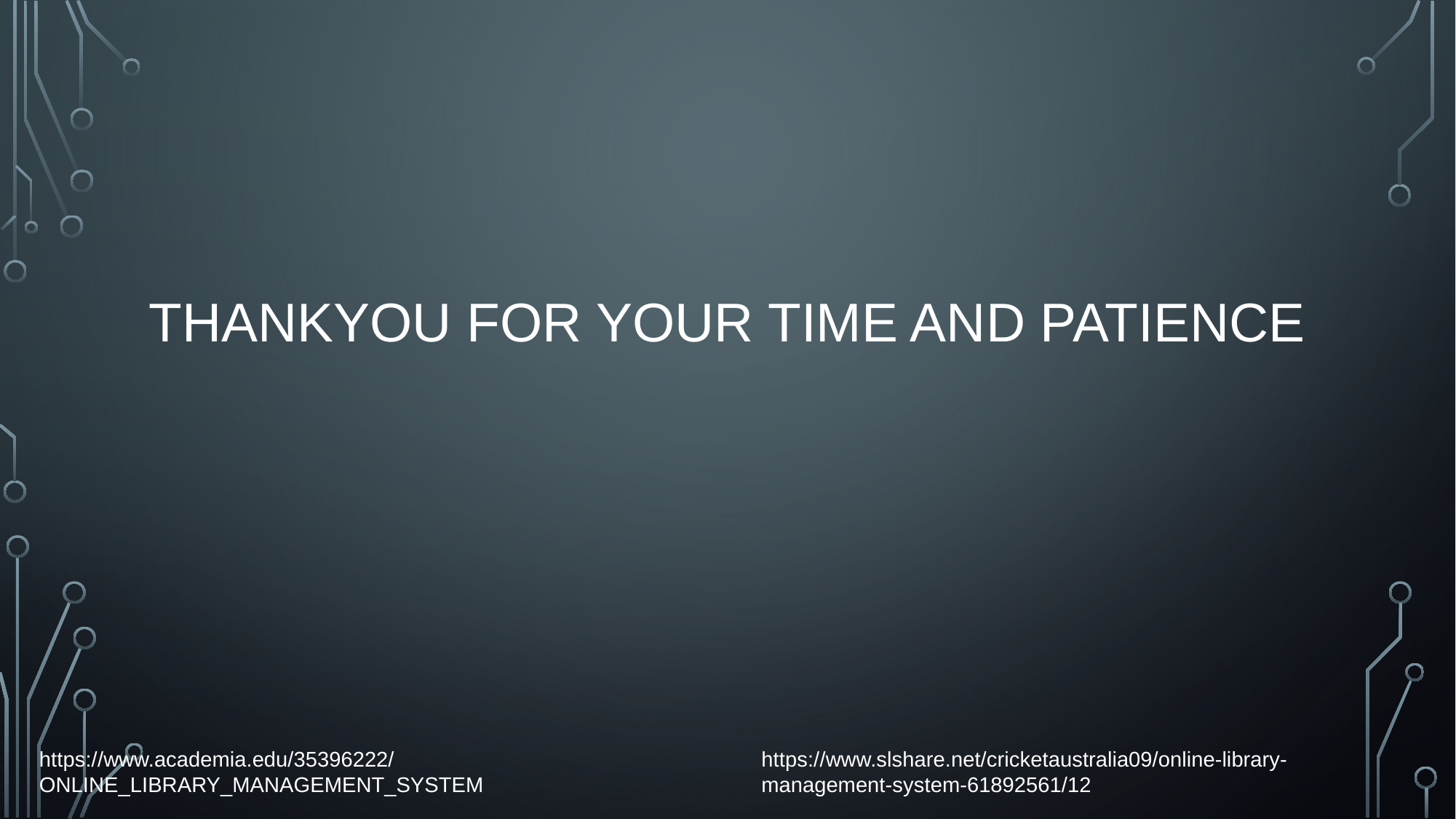

THANKYOU FOR YOUR TIME AND PATIENCE
https://www.academia.edu/35396222/ONLINE_LIBRARY_MANAGEMENT_SYSTEM
https://www.slshare.net/cricketaustralia09/online-library-management-system-61892561/12